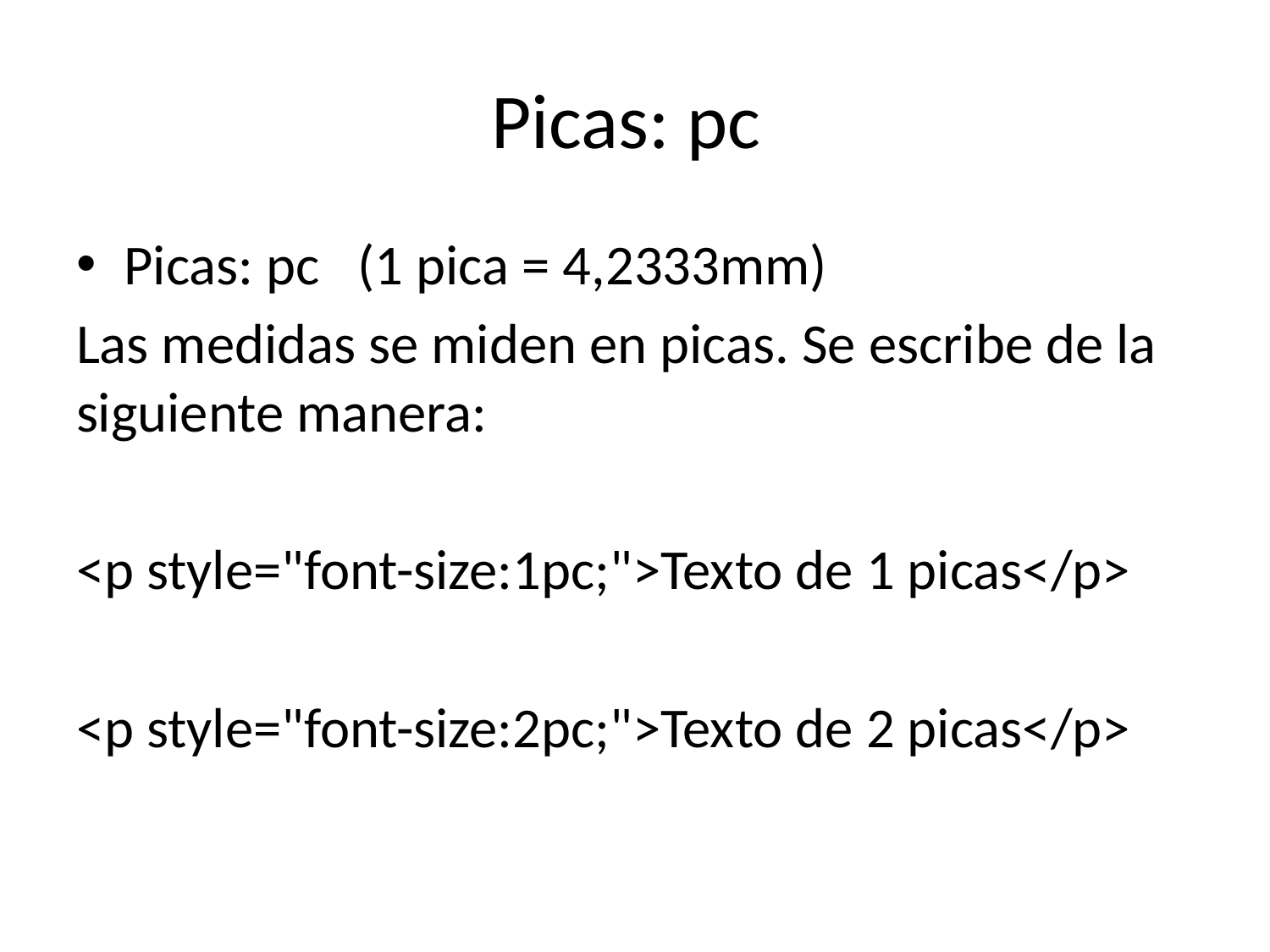

# Picas: pc
Picas: pc   (1 pica = 4,2333mm)
Las medidas se miden en picas. Se escribe de la siguiente manera:

<p style="font-size:1pc;">Texto de 1 picas</p>

<p style="font-size:2pc;">Texto de 2 picas</p>